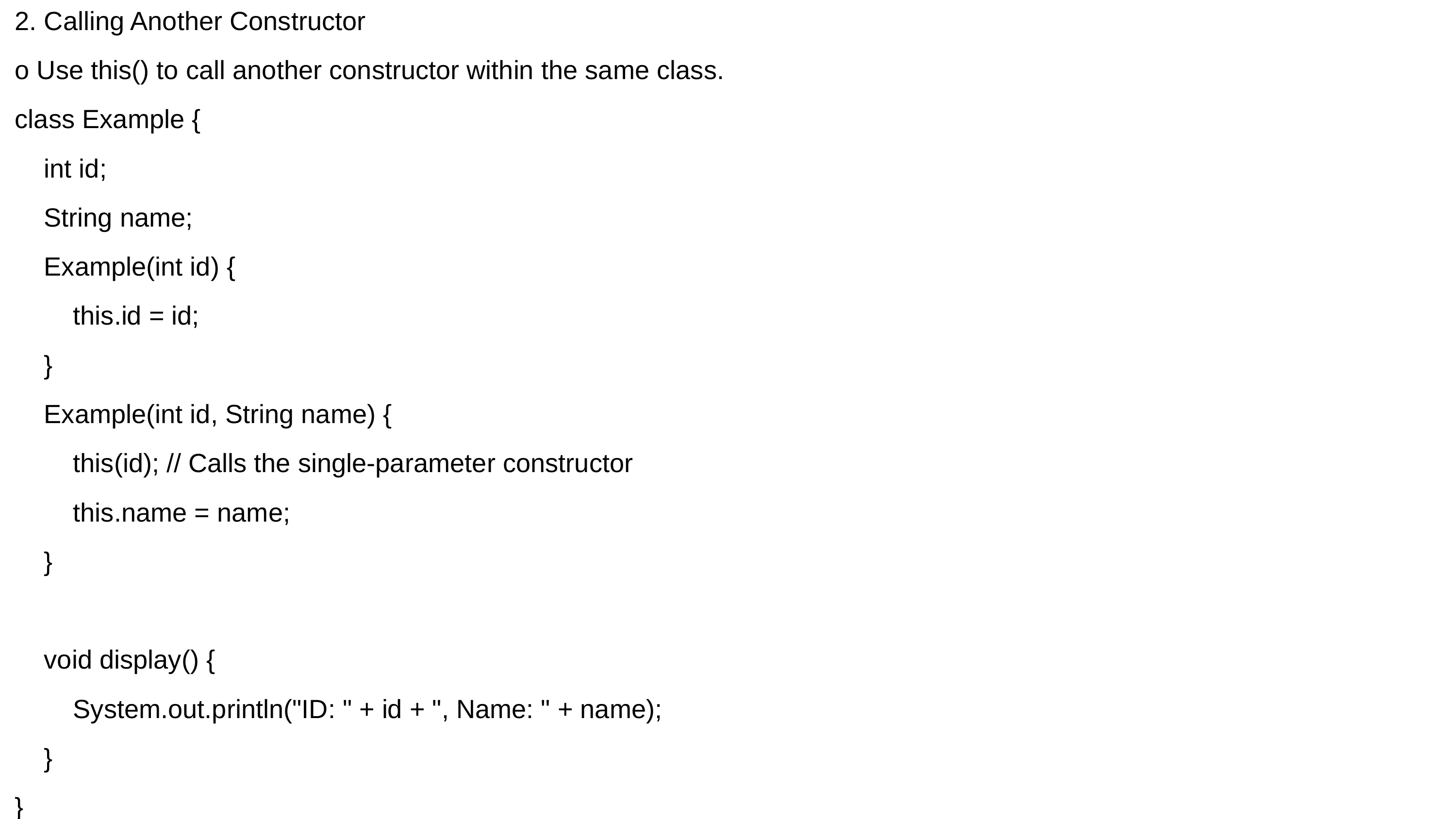

2. Calling Another Constructor
o Use this() to call another constructor within the same class.
class Example {
    int id;
    String name;
    Example(int id) {
        this.id = id;
    }
    Example(int id, String name) {
        this(id); // Calls the single-parameter constructor
        this.name = name;
    }

    void display() {
        System.out.println("ID: " + id + ", Name: " + name);
    }
}